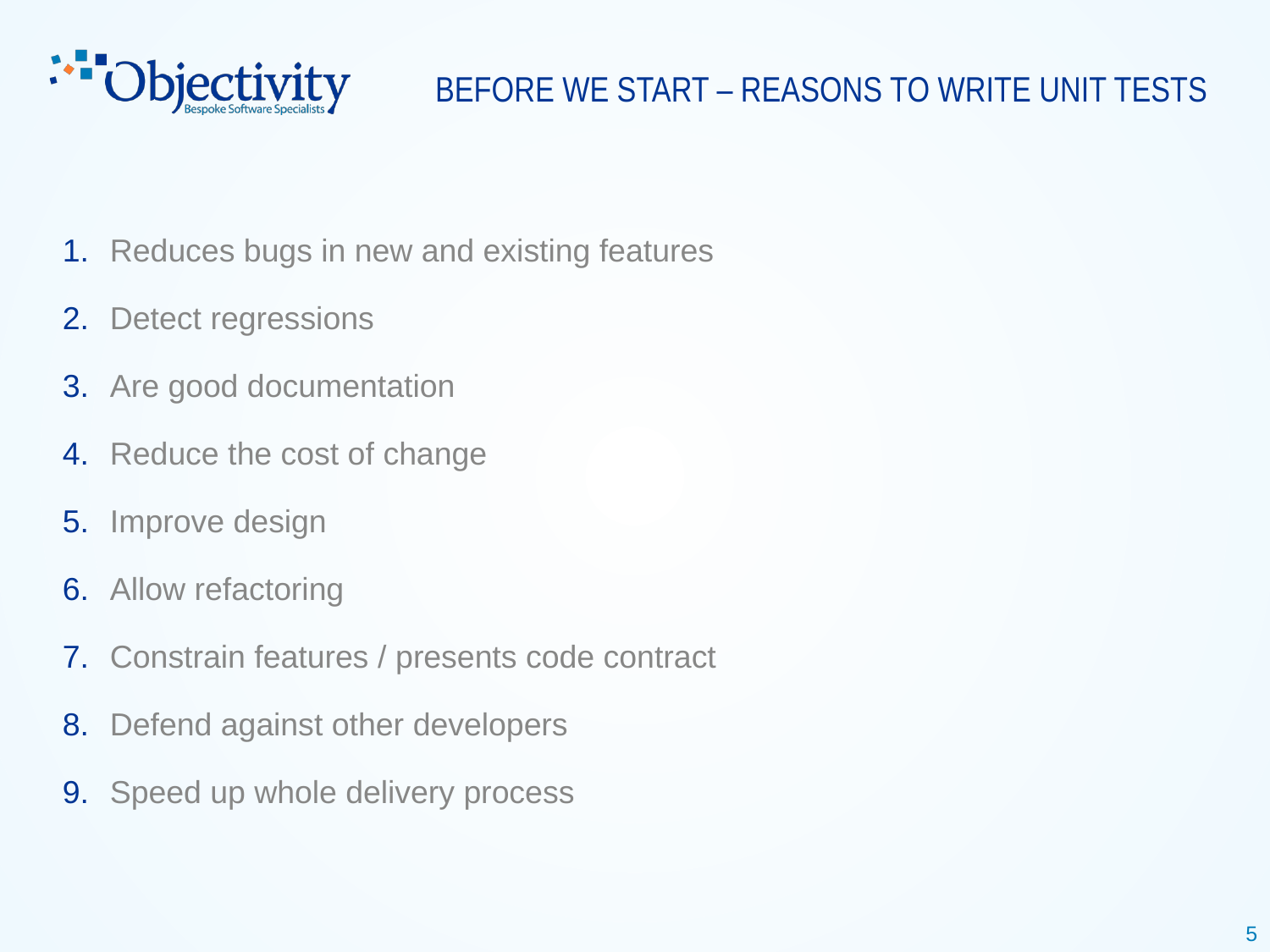

# Before we start – REASONS TO WRITE UNIT TESTS
Reduces bugs in new and existing features
Detect regressions
Are good documentation
Reduce the cost of change
Improve design
Allow refactoring
Constrain features / presents code contract
Defend against other developers
Speed up whole delivery process